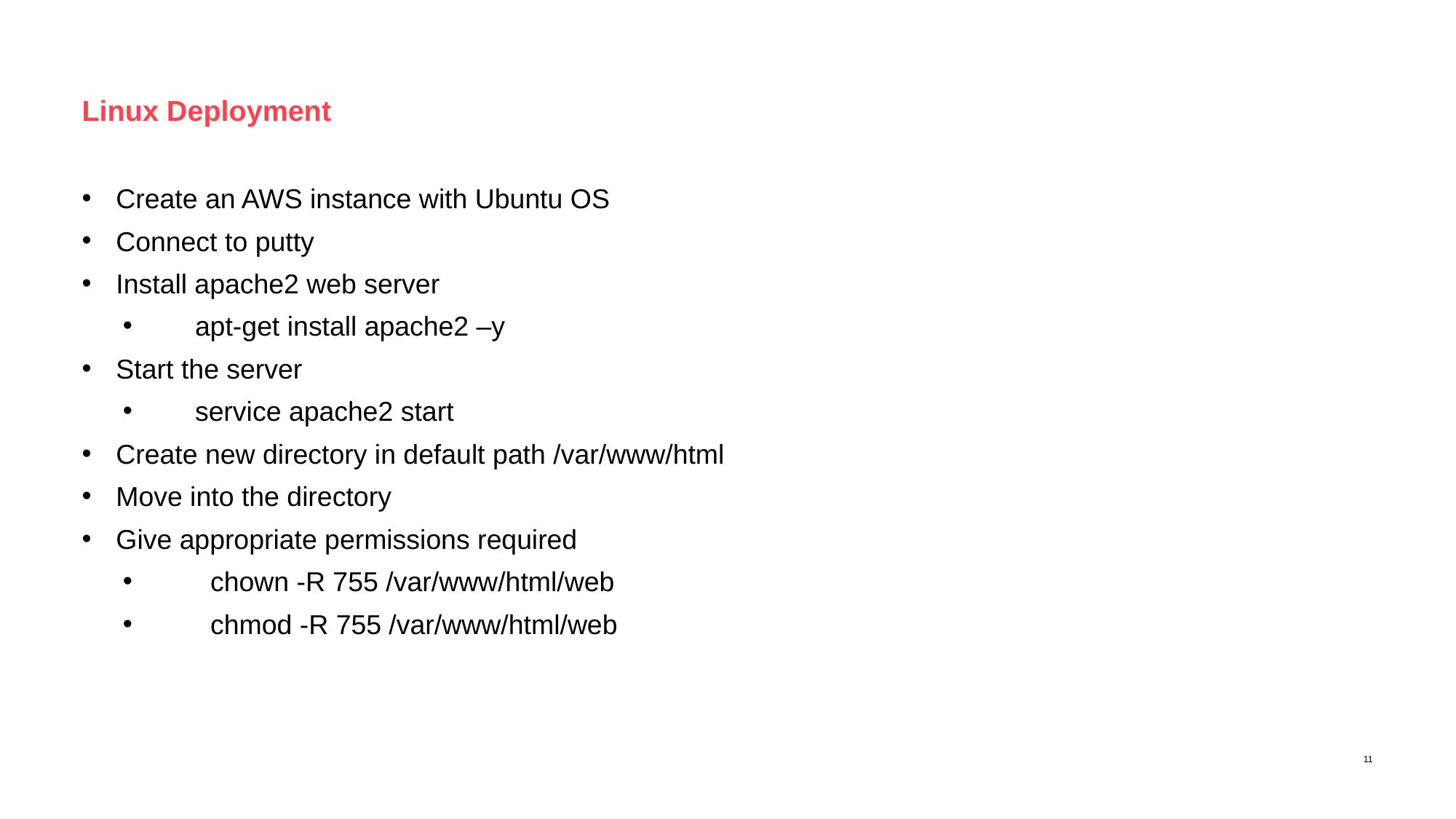

# Linux Deployment
Create an AWS instance with Ubuntu OS
Connect to putty
Install apache2 web server
     apt-get install apache2 –y
Start the server
     service apache2 start
Create new directory in default path /var/www/html
Move into the directory
Give appropriate permissions required
       chown -R 755 /var/www/html/web
       chmod -R 755 /var/www/html/web